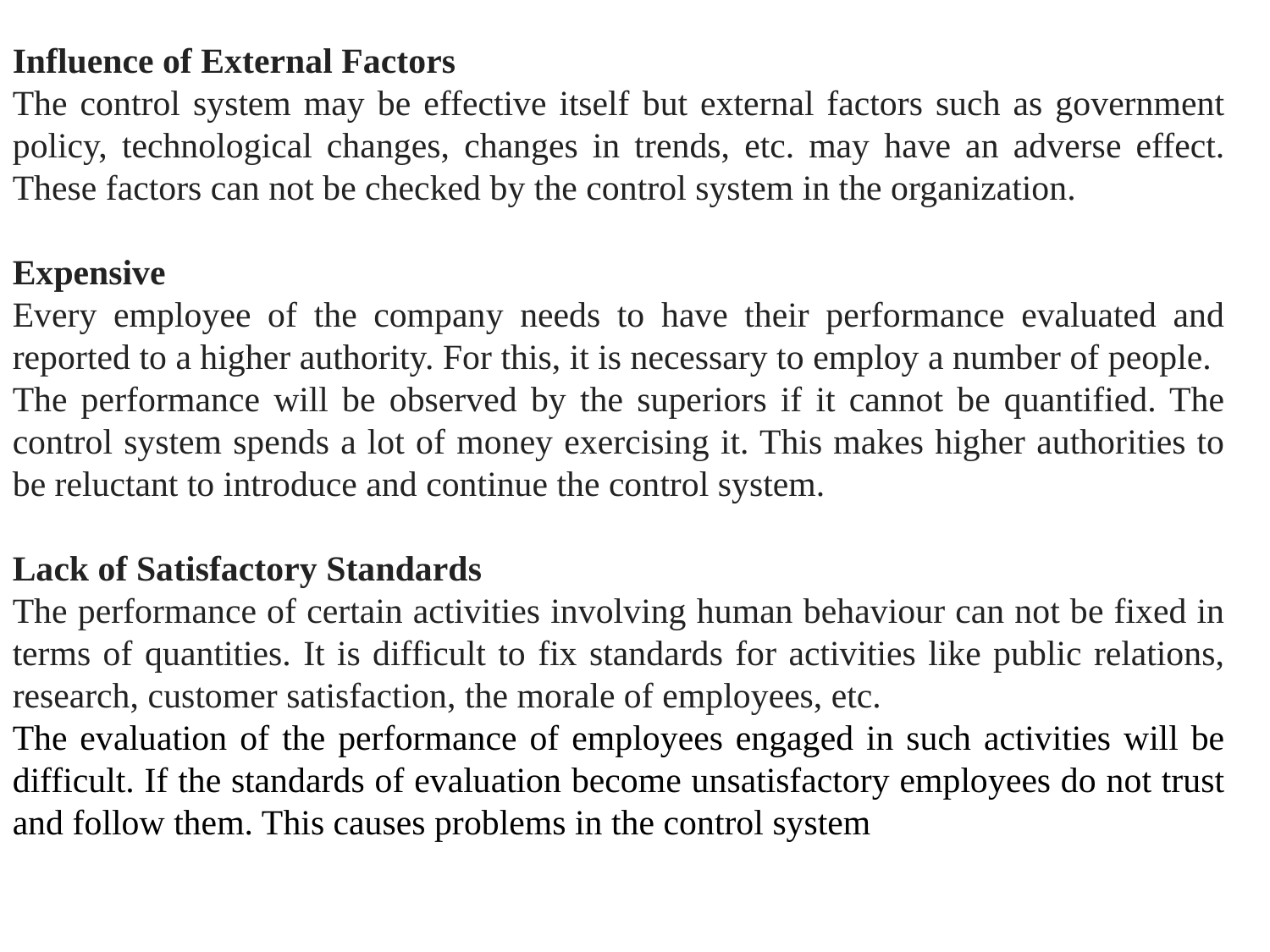

Influence of External Factors
The control system may be effective itself but external factors such as government policy, technological changes, changes in trends, etc. may have an adverse effect. These factors can not be checked by the control system in the organization.

Expensive
Every employee of the company needs to have their performance evaluated and reported to a higher authority. For this, it is necessary to employ a number of people.
The performance will be observed by the superiors if it cannot be quantified. The control system spends a lot of money exercising it. This makes higher authorities to be reluctant to introduce and continue the control system.

Lack of Satisfactory Standards
The performance of certain activities involving human behaviour can not be fixed in terms of quantities. It is difficult to fix standards for activities like public relations, research, customer satisfaction, the morale of employees, etc.
The evaluation of the performance of employees engaged in such activities will be difficult. If the standards of evaluation become unsatisfactory employees do not trust and follow them. This causes problems in the control system